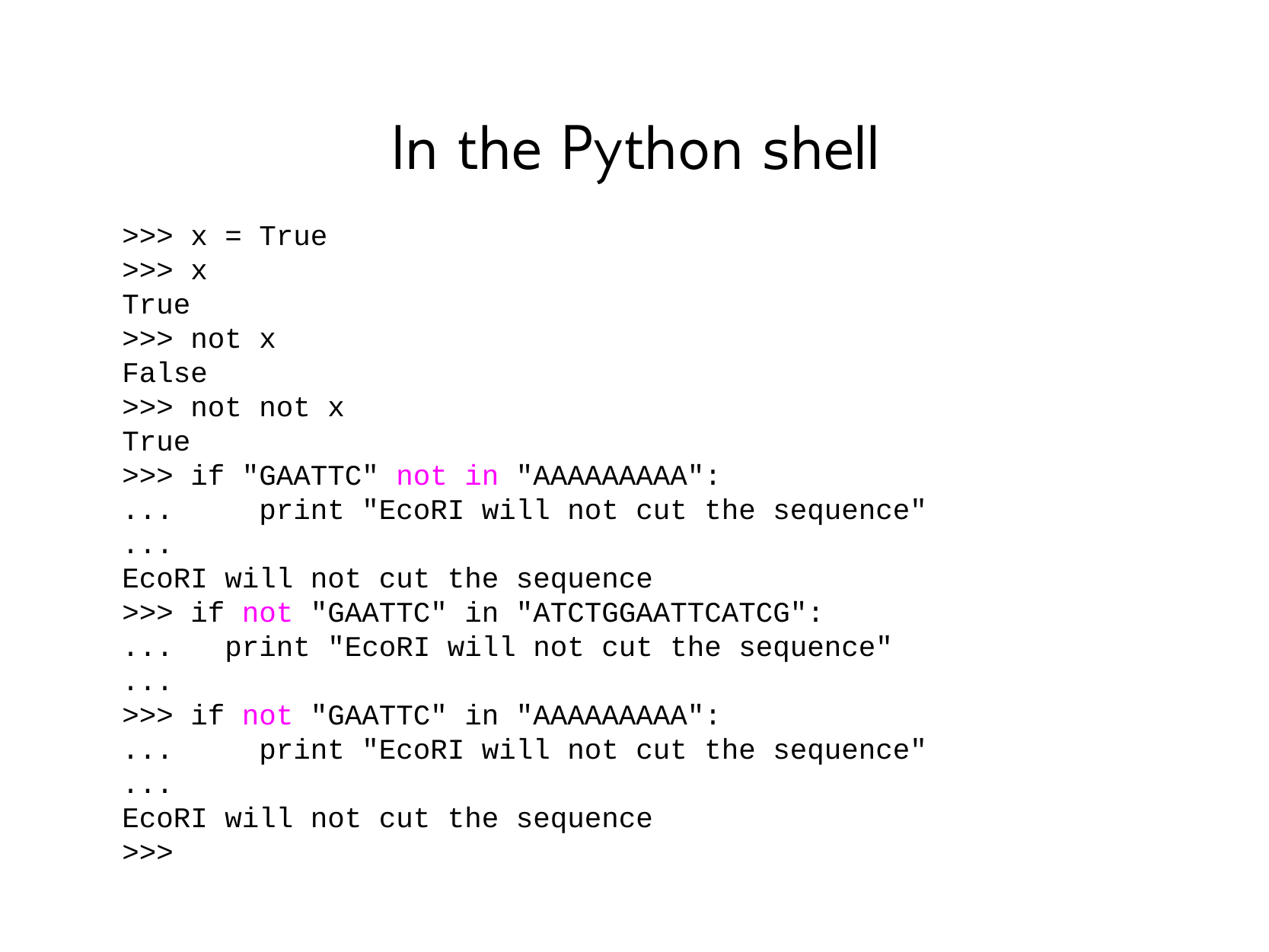

# In the Python shell
>>> x = True
>>> x
True
>>> not x
False
>>> not not x
True
>>> if "GAATTC" not in "AAAAAAAAA":
...     print "EcoRI will not cut the sequence"
...
EcoRI will not cut the sequence
>>> if not "GAATTC" in "ATCTGGAATTCATCG":
...   print "EcoRI will not cut the sequence"
...
>>> if not "GAATTC" in "AAAAAAAAA":
...     print "EcoRI will not cut the sequence"
...
EcoRI will not cut the sequence
>>>